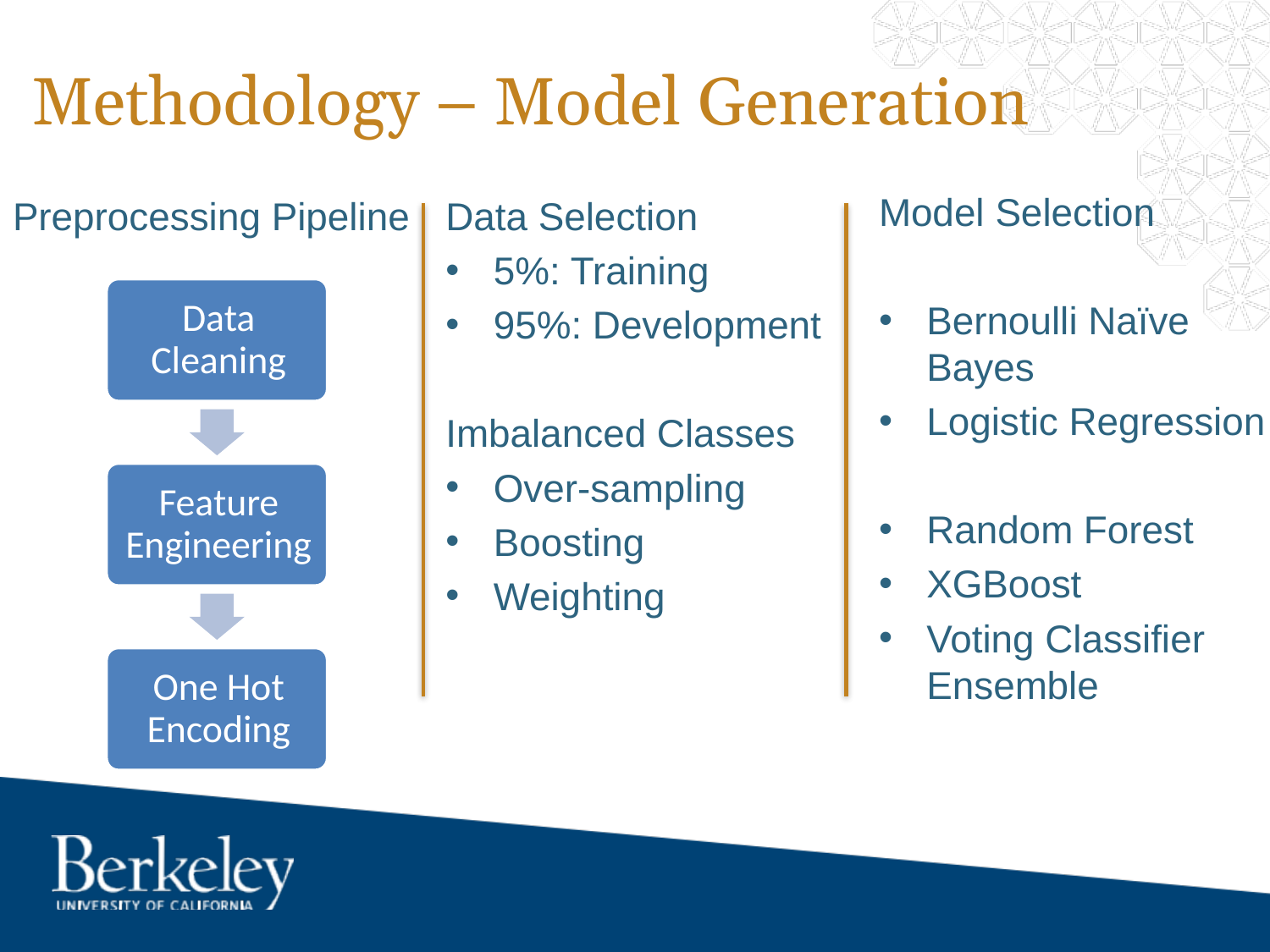

# Methodology – Model Generation
Model Selection

Bernoulli Naïve Bayes
Logistic Regression

Random Forest
XGBoost
Voting Classifier Ensemble

Preprocessing Pipeline

Data Selection
5%: Training
95%: Development

Imbalanced Classes
Over-sampling
Boosting
Weighting

Data Cleaning

Feature Engineering

One Hot Encoding